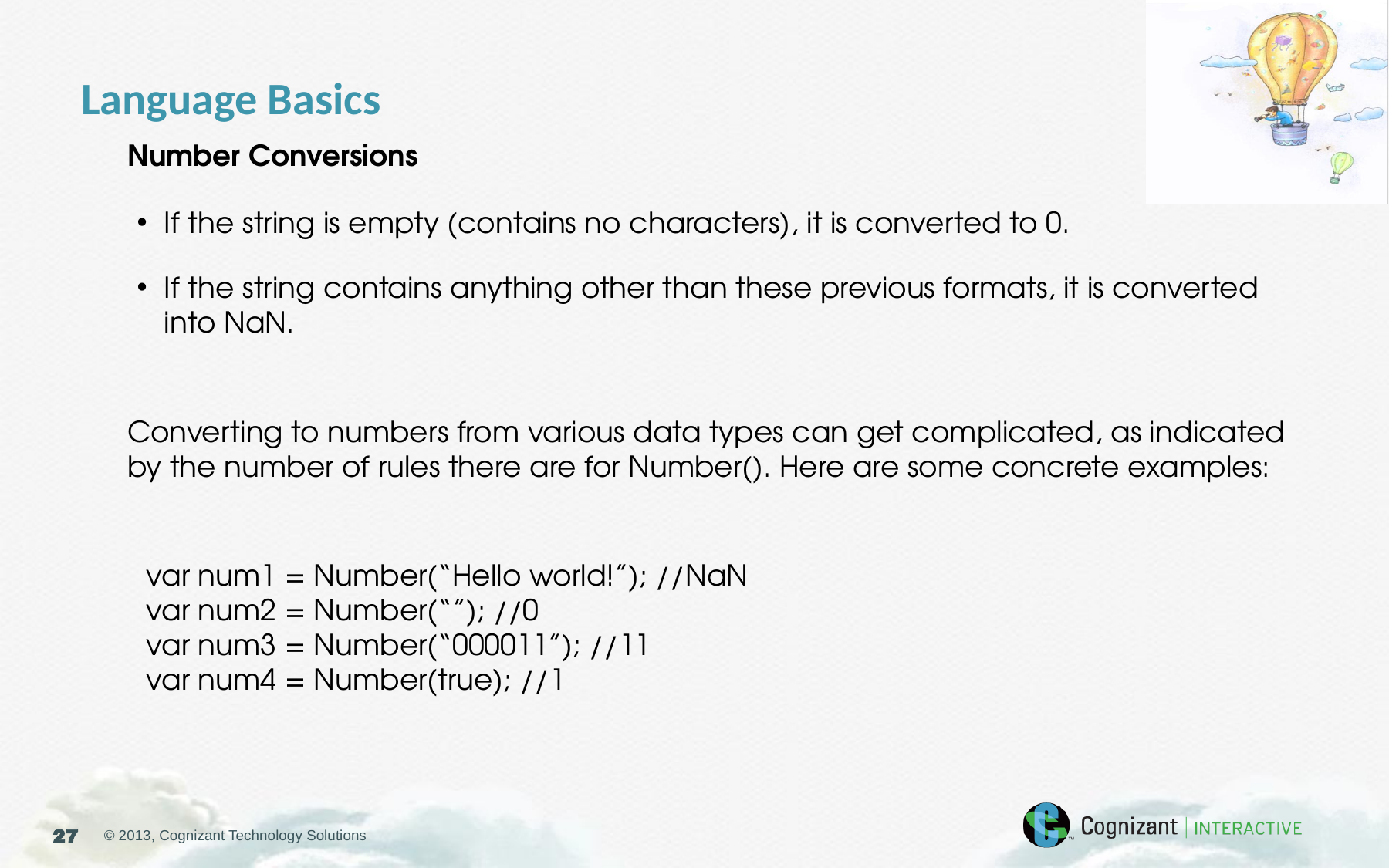

Language Basics
Number Conversions
If the string is empty (contains no characters), it is converted to 0.
If the string contains anything other than these previous formats, it is converted into NaN.
Converting to numbers from various data types can get complicated, as indicated by the number of rules there are for Number(). Here are some concrete examples:
var num1 = Number(“Hello world!”); //NaN
var num2 = Number(“”); //0
var num3 = Number(“000011”); //11
var num4 = Number(true); //1